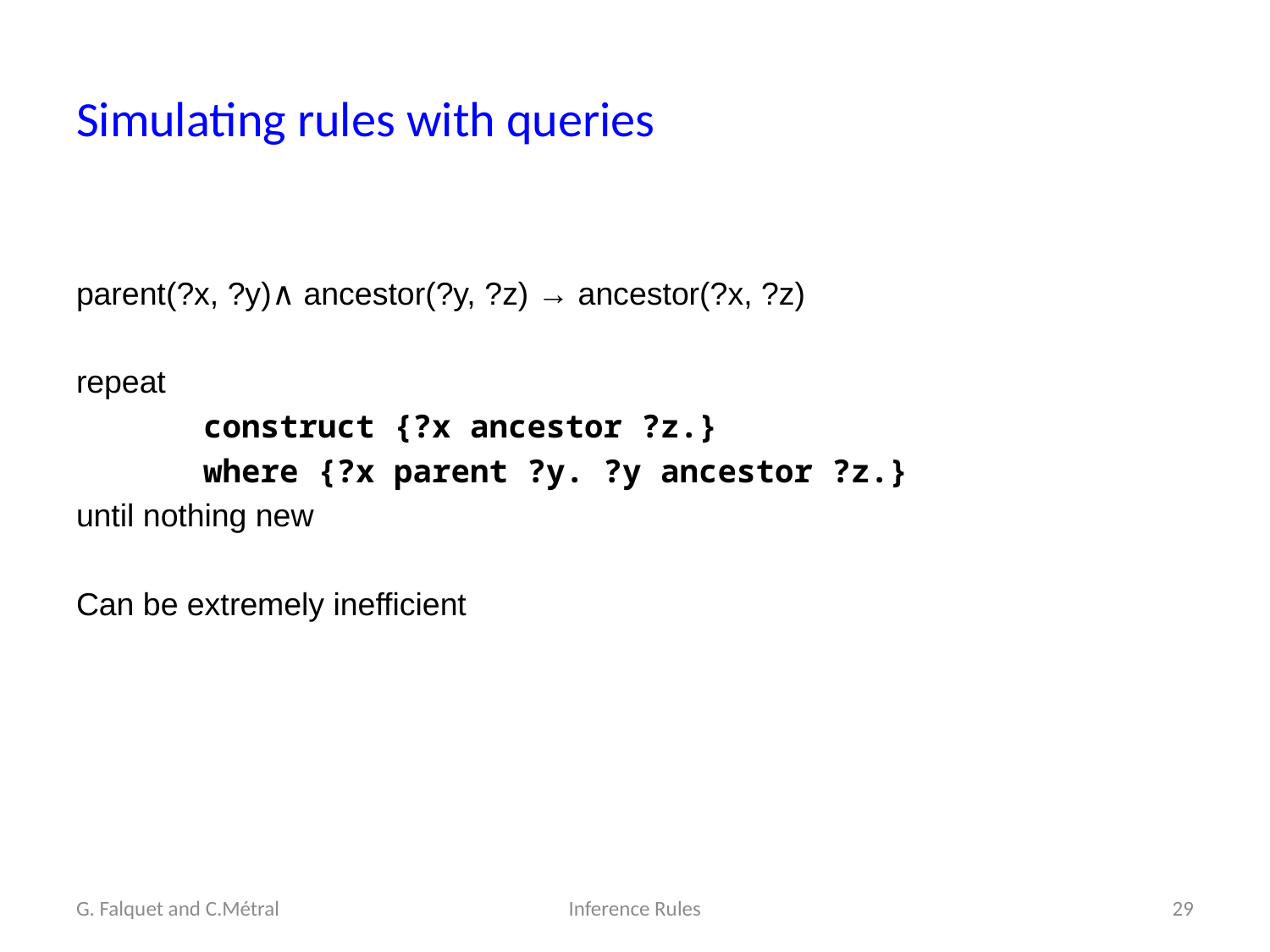

# Simulating rules with queries

parent(?x, ?y)∧ ancestor(?y, ?z) → ancestor(?x, ?z)

repeat
	construct {?x ancestor ?z.}
	where {?x parent ?y. ?y ancestor ?z.}
until nothing new

Can be extremely inefficient
G. Falquet and C.Métral
Inference Rules
29